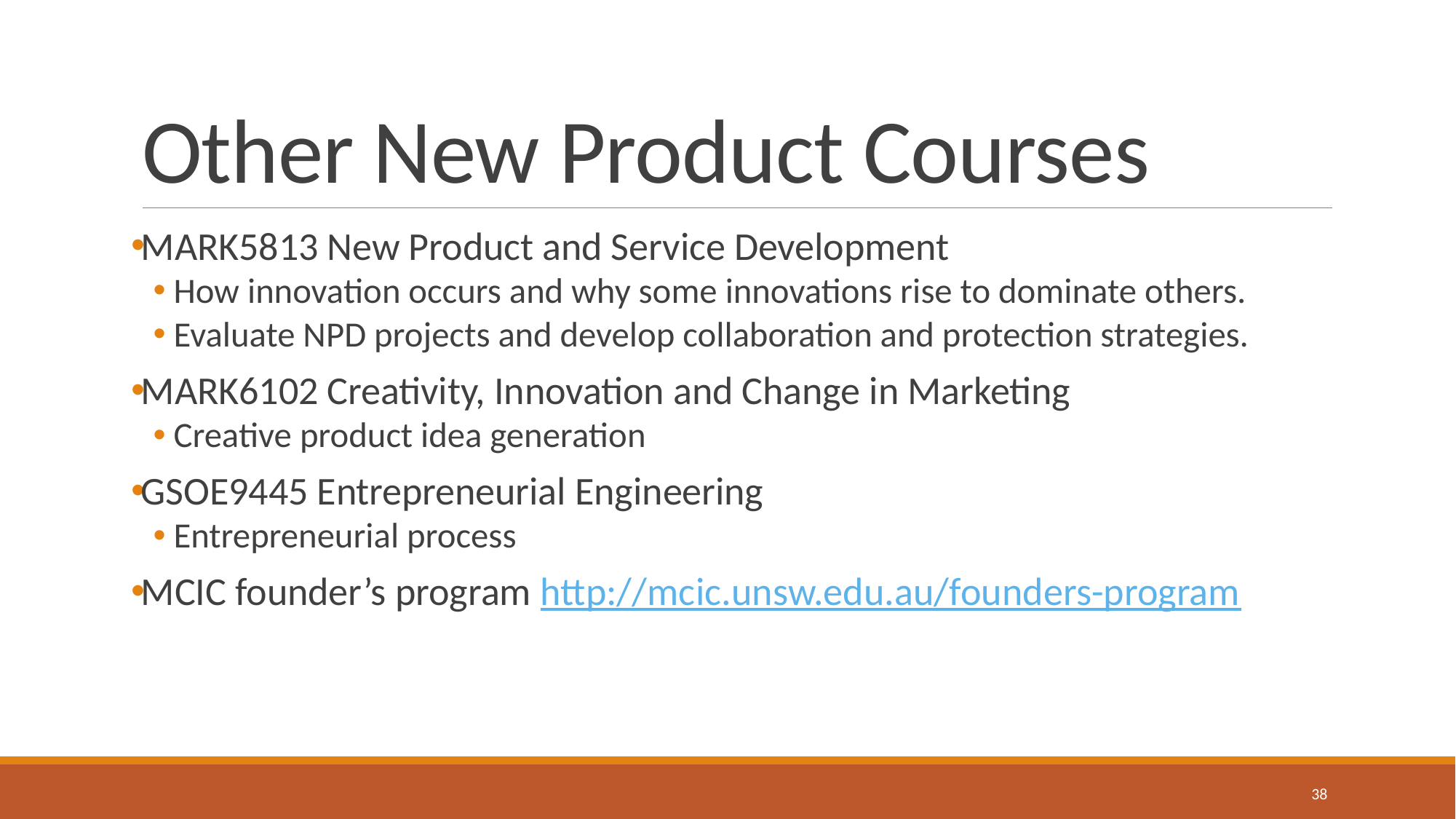

# Other New Product Courses
MARK5813 New Product and Service Development
How innovation occurs and why some innovations rise to dominate others.
Evaluate NPD projects and develop collaboration and protection strategies.
MARK6102 Creativity, Innovation and Change in Marketing
Creative product idea generation
GSOE9445 Entrepreneurial Engineering
Entrepreneurial process
MCIC founder’s program http://mcic.unsw.edu.au/founders-program
38